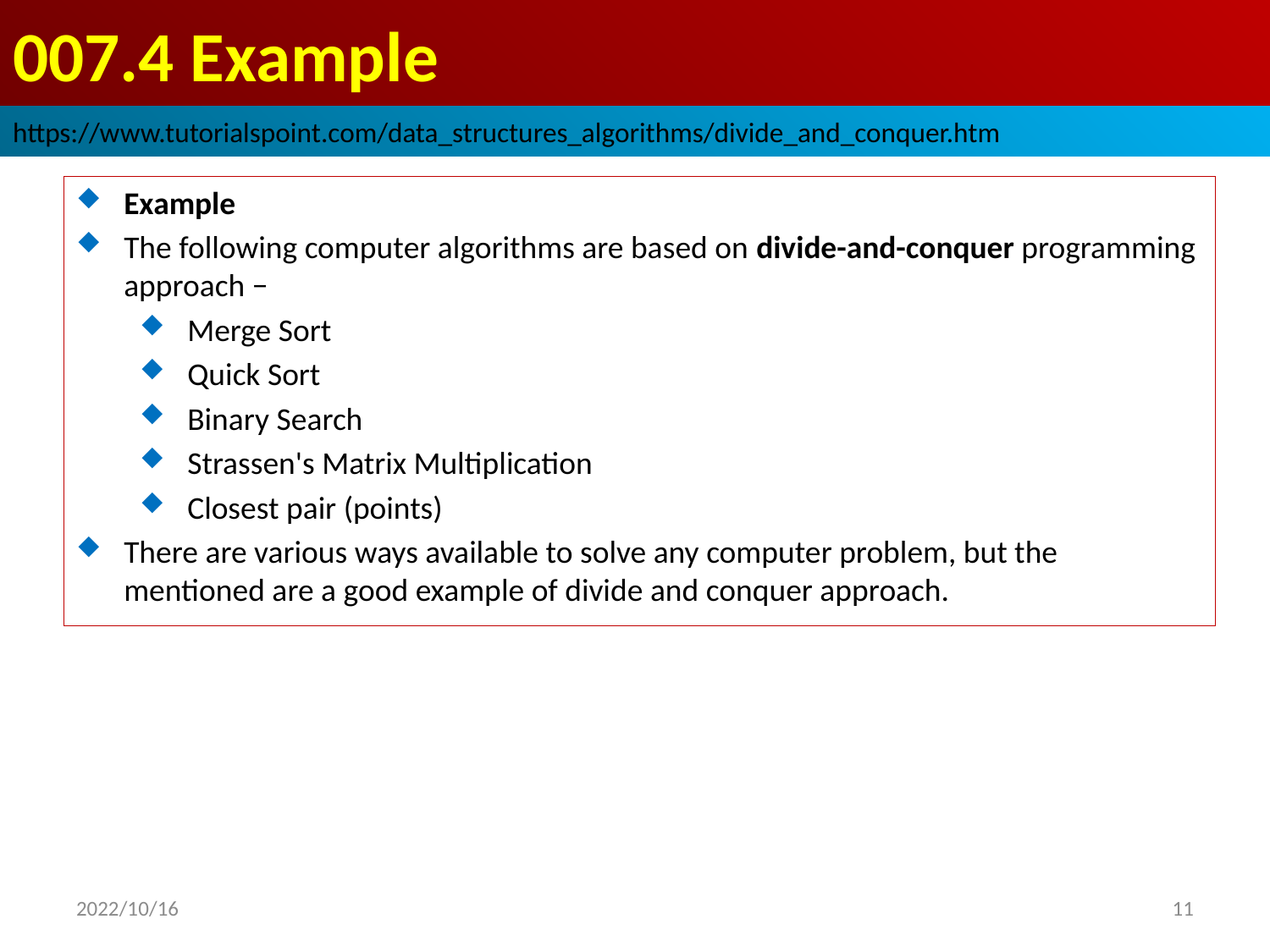

# 007.4 Example
https://www.tutorialspoint.com/data_structures_algorithms/divide_and_conquer.htm
Example
The following computer algorithms are based on divide-and-conquer programming approach −
Merge Sort
Quick Sort
Binary Search
Strassen's Matrix Multiplication
Closest pair (points)
There are various ways available to solve any computer problem, but the mentioned are a good example of divide and conquer approach.
2022/10/16
11